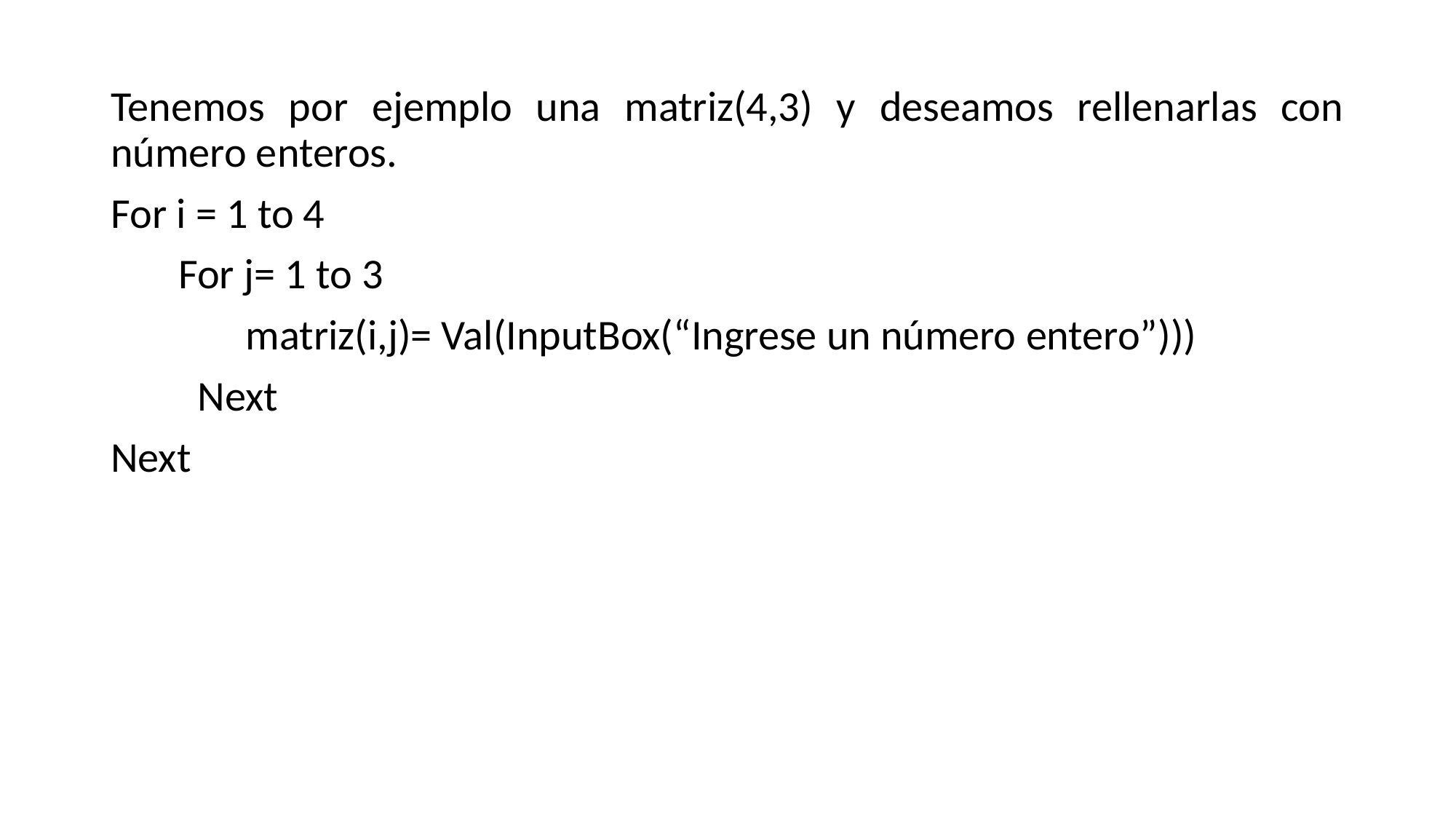

Tenemos por ejemplo una matriz(4,3) y deseamos rellenarlas con número enteros.
For i = 1 to 4
       For j= 1 to 3
              matriz(i,j)= Val(InputBox(“Ingrese un número entero”)))
         Next
Next